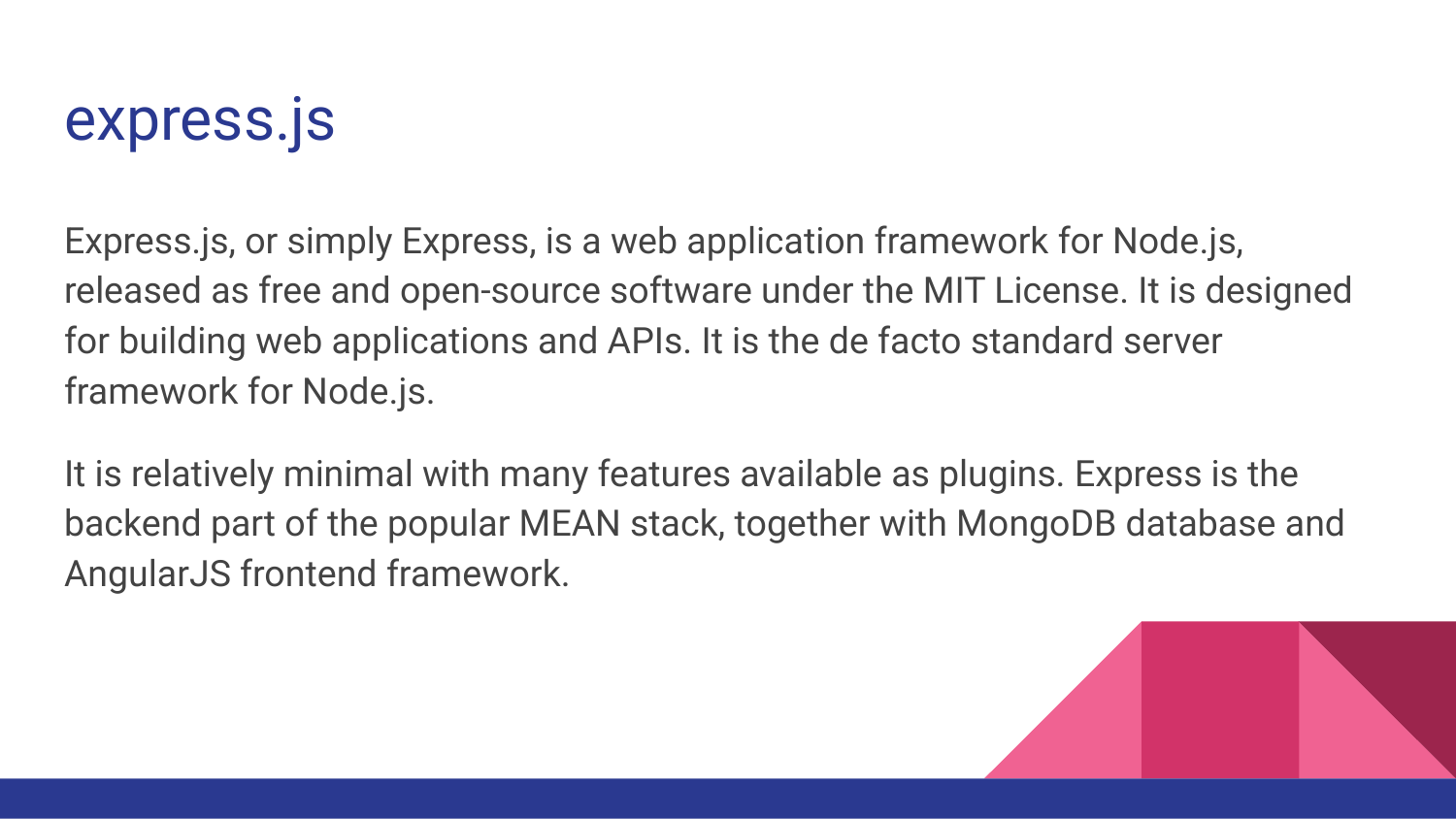

# express.js
Express.js, or simply Express, is a web application framework for Node.js, released as free and open-source software under the MIT License. It is designed for building web applications and APIs. It is the de facto standard server framework for Node.js.
It is relatively minimal with many features available as plugins. Express is the backend part of the popular MEAN stack, together with MongoDB database and AngularJS frontend framework.